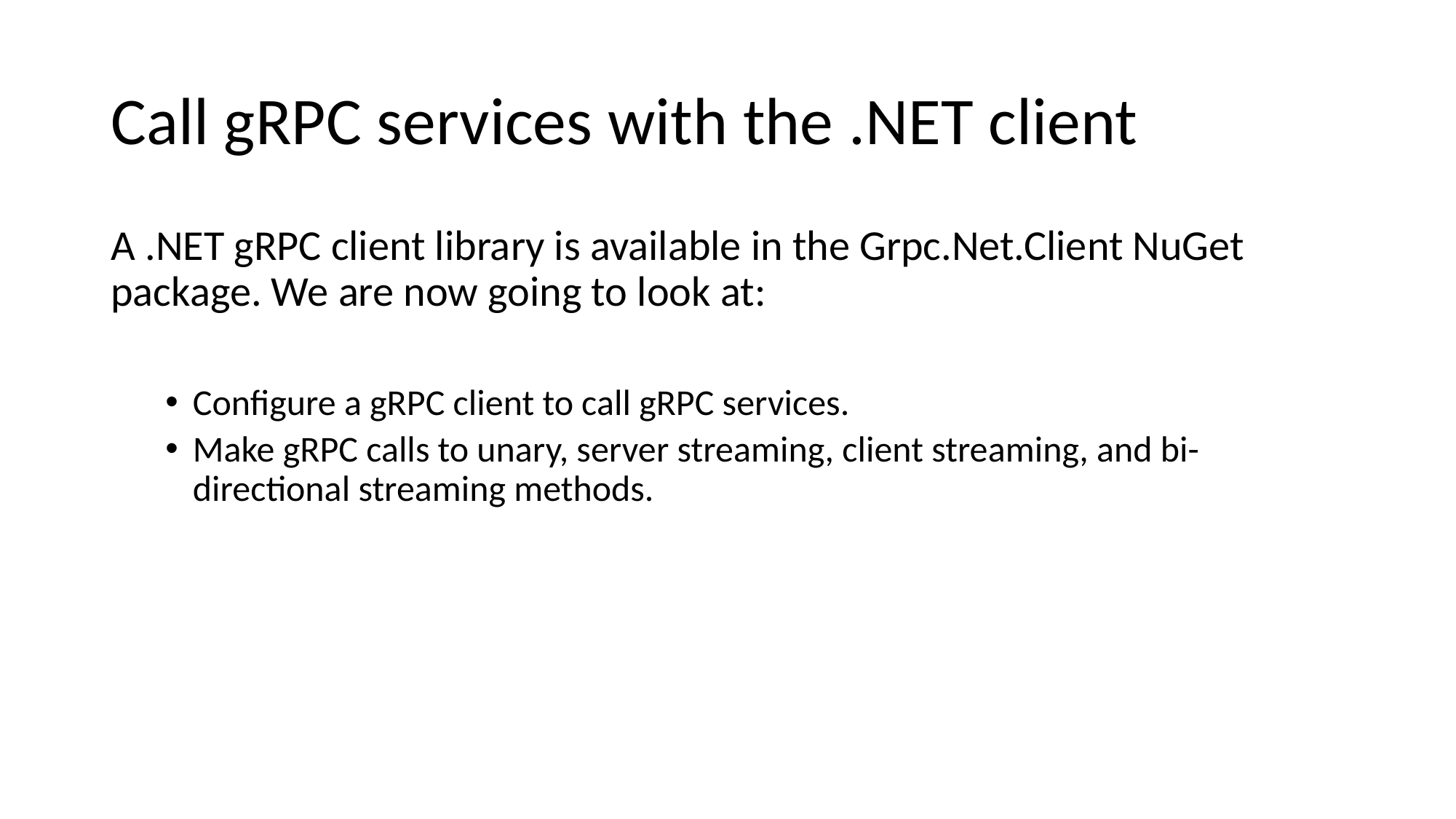

# Call gRPC services with the .NET client
A .NET gRPC client library is available in the Grpc.Net.Client NuGet package. We are now going to look at:

Configure a gRPC client to call gRPC services.
Make gRPC calls to unary, server streaming, client streaming, and bi-directional streaming methods.